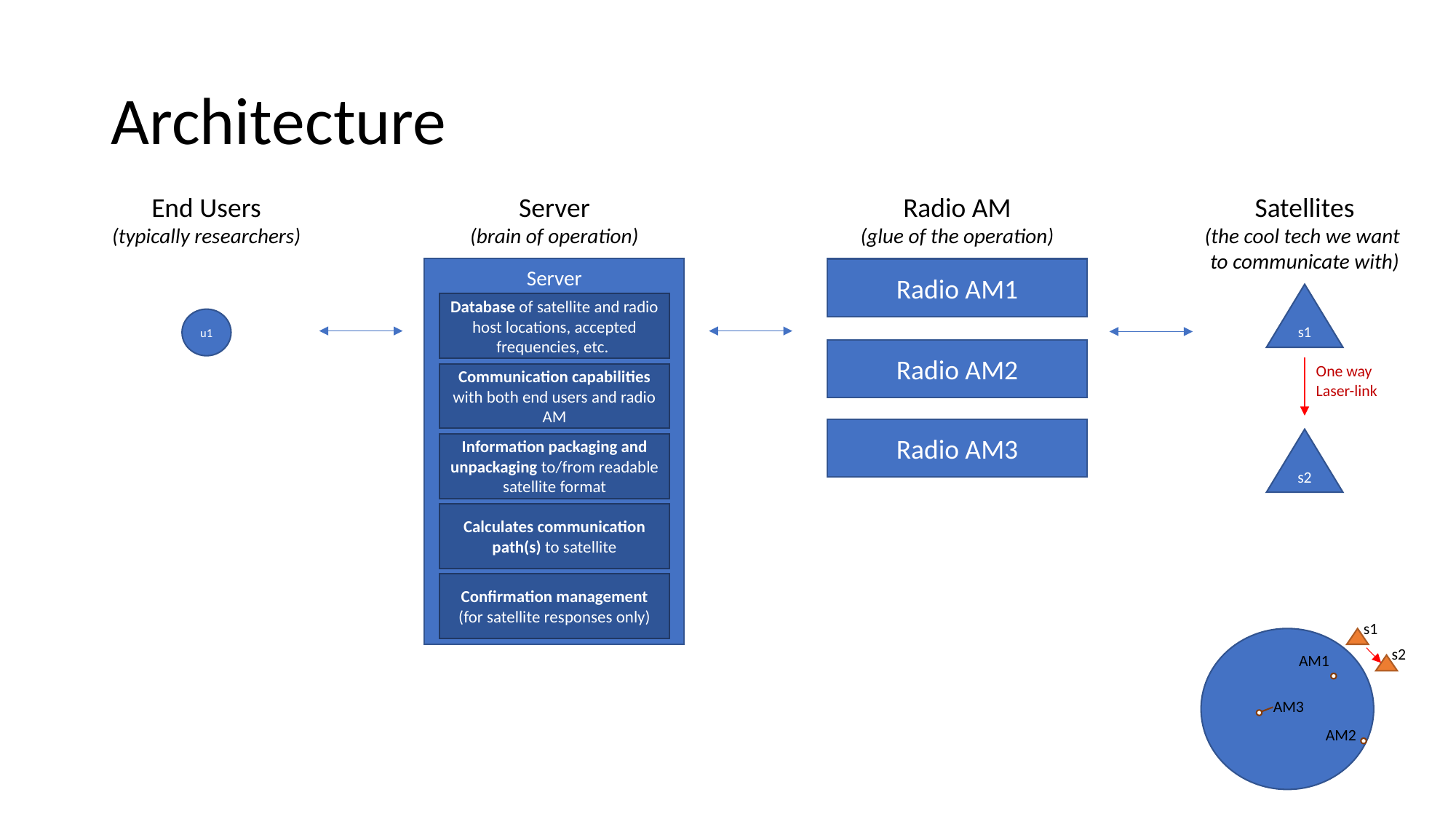

# Architecture
Server
(brain of operation)
Radio AM
(glue of the operation)
End Users
(typically researchers)
Satellites
(the cool tech we want
to communicate with)
Server
Database of satellite and radio host locations, accepted frequencies, etc.
Communication capabilities with both end users and radio AM
Information packaging and unpackaging to/from readable satellite format
Calculates communication path(s) to satellite
Confirmation management (for satellite responses only)
Radio AM1
s1
u1
Radio AM2
One way
Laser-link
Radio AM3
s2
s1

s2
AM1

AM3

AM2